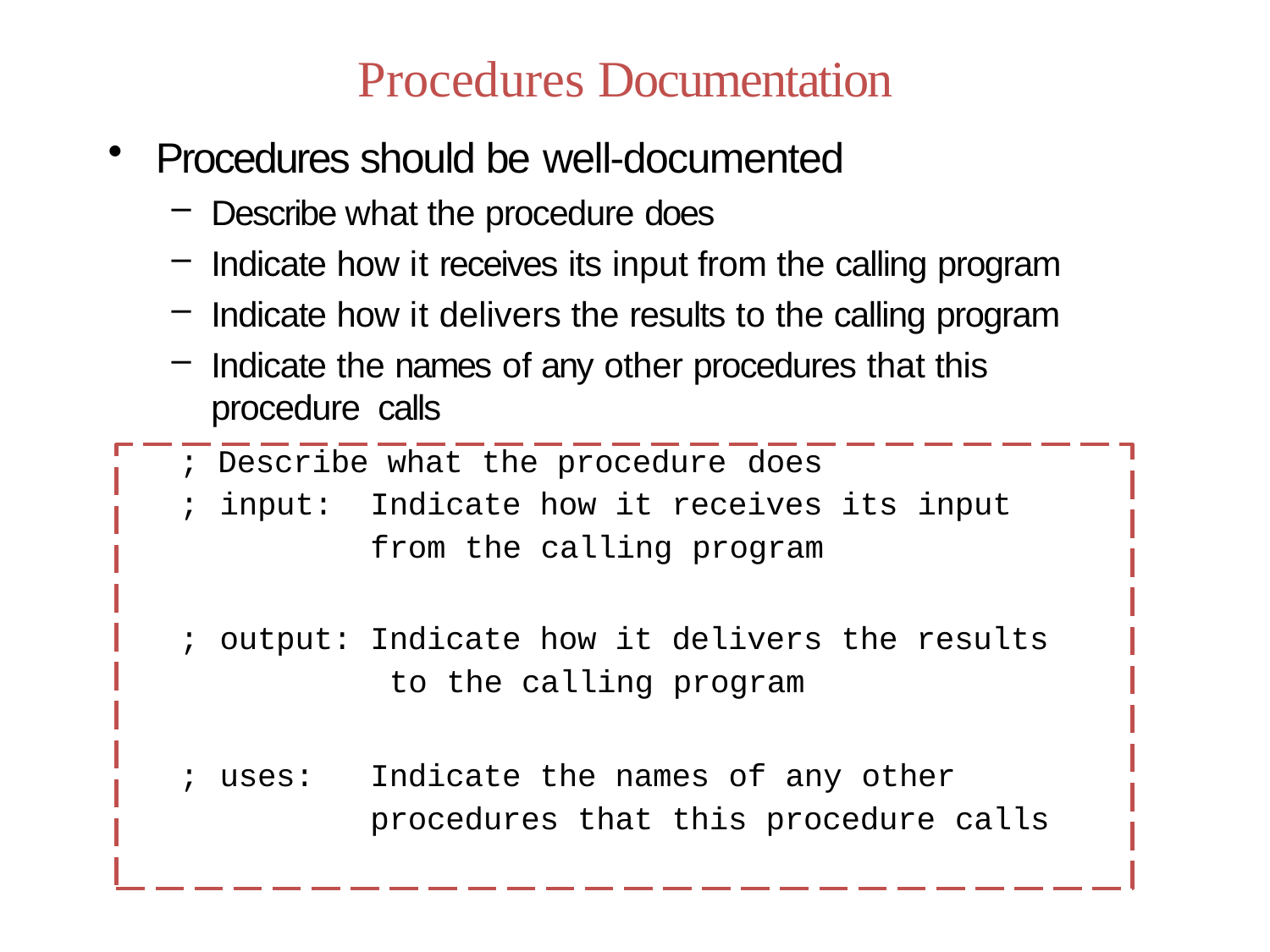

# Procedures Documentation
Procedures should be well-documented
Describe what the procedure does
Indicate how it receives its input from the calling program
Indicate how it delivers the results to the calling program
Indicate the names of any other procedures that this procedure  calls
; Describe what the procedure does

| ; | input: | Indicate how it receives its input from the calling program |
| --- | --- | --- |
| ; | output: | Indicate how it delivers the results to the calling program |
| ; | uses: | Indicate the names of any other procedures that this procedure calls |